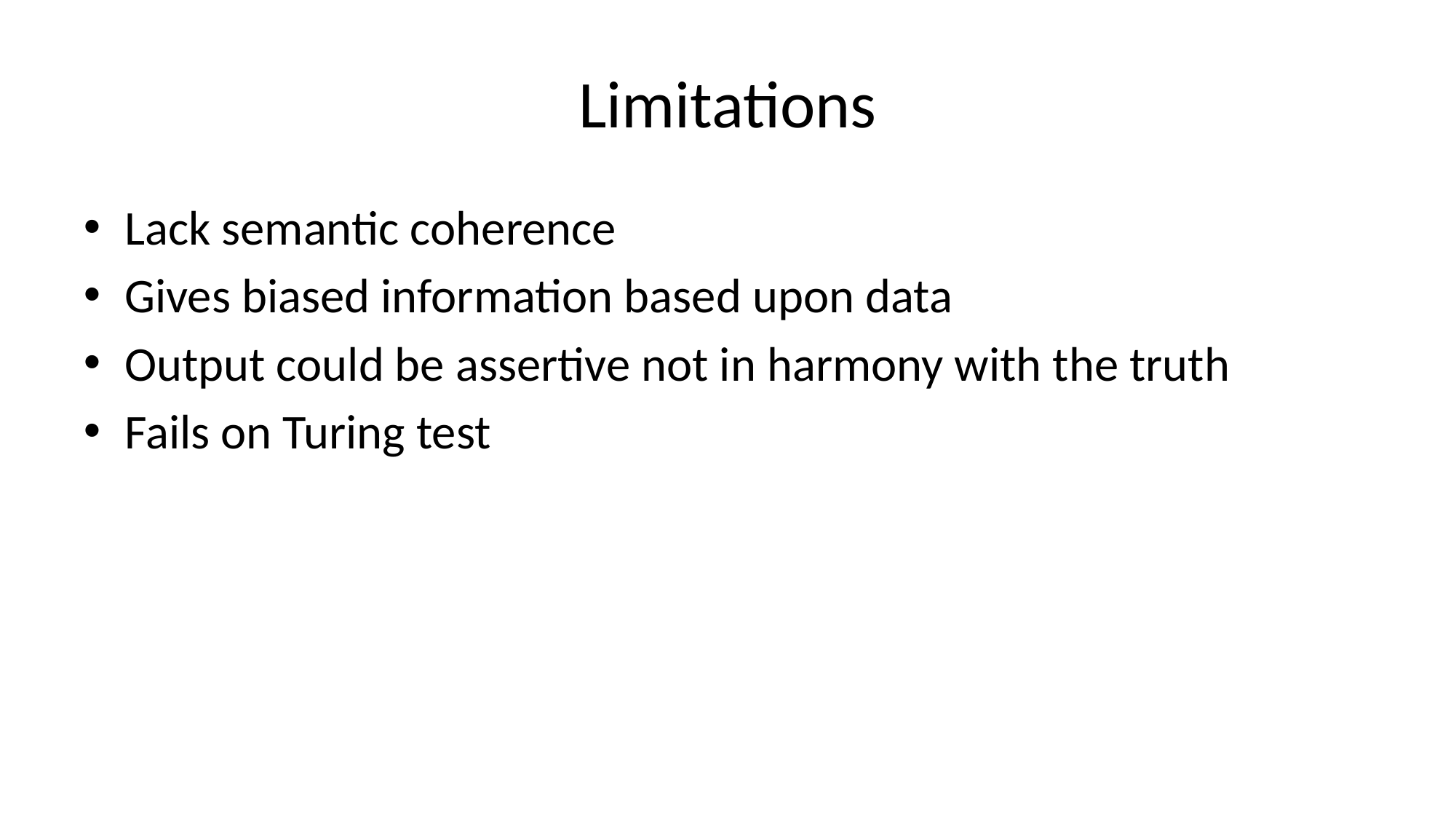

# Limitations
Lack semantic coherence
Gives biased information based upon data
Output could be assertive not in harmony with the truth
Fails on Turing test